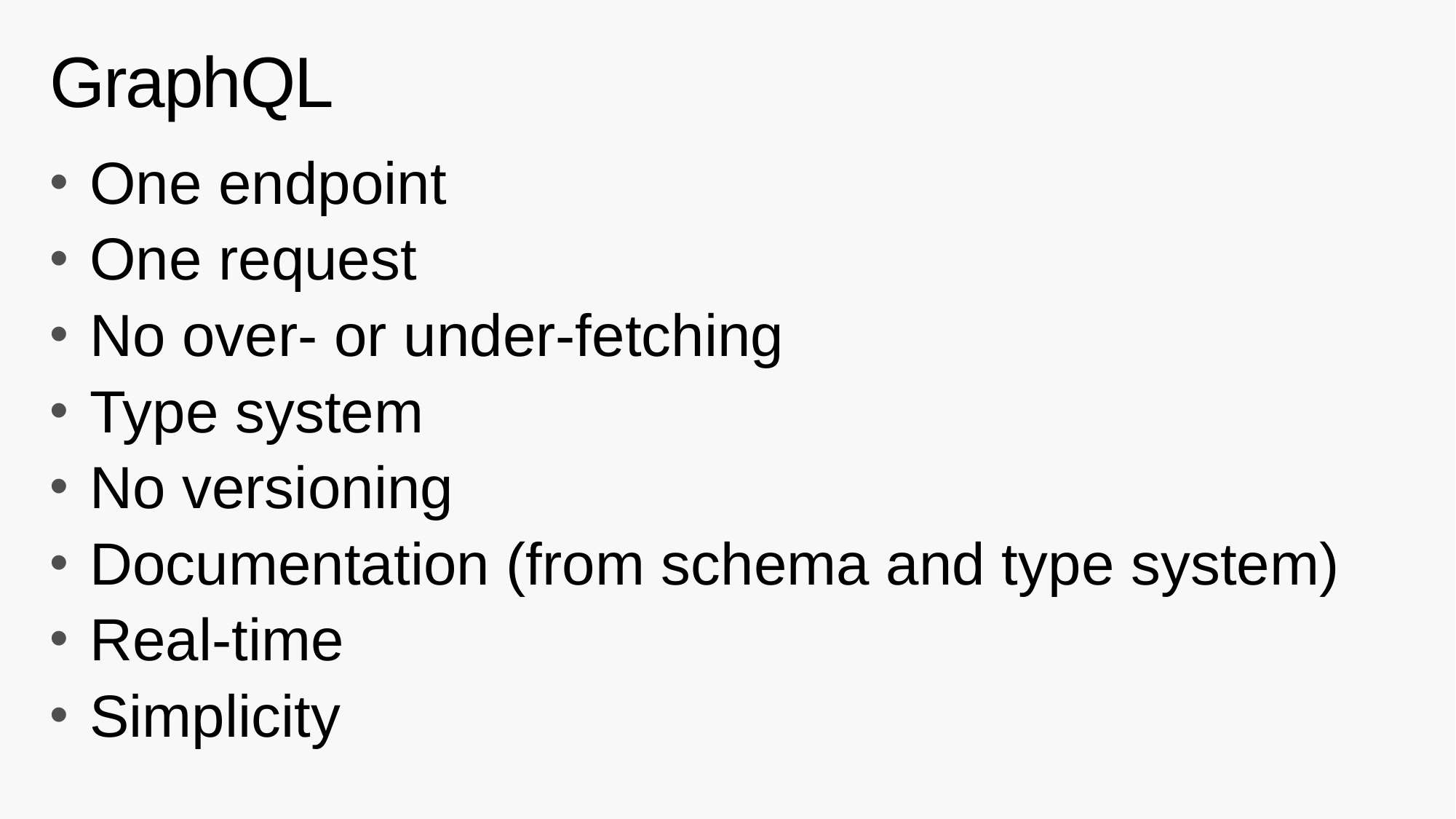

# GraphQL
One endpoint
One request
No over- or under-fetching
Type system
No versioning
Documentation (from schema and type system)
Real-time
Simplicity